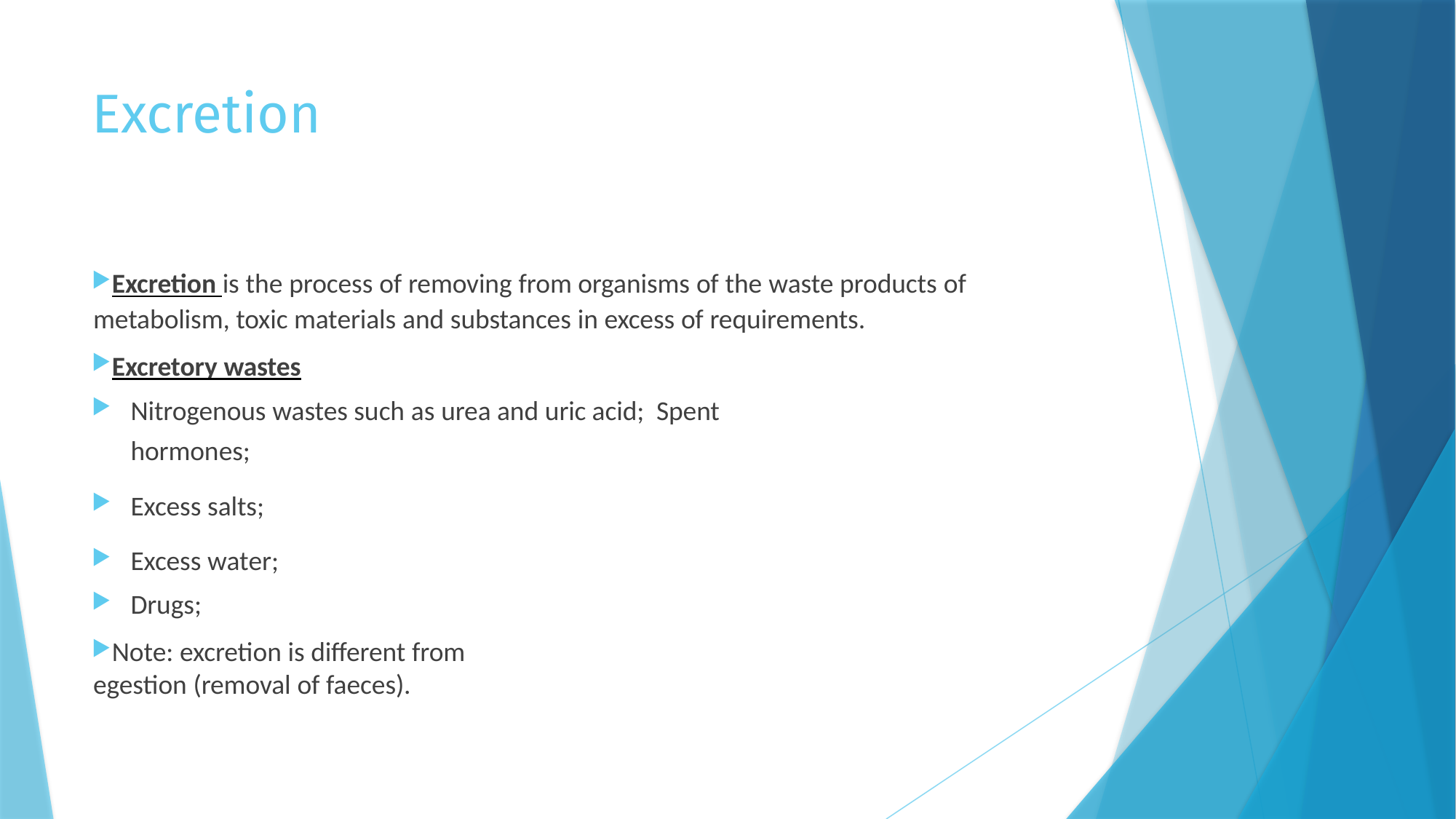

# Excretion
Excretion is the process of removing from organisms of the waste products of  metabolism, toxic materials and substances in excess of requirements.
Excretory wastes
Nitrogenous wastes such as urea and uric acid;  Spent hormones;
Excess salts;
Excess water;
Drugs;
Note: excretion is different from egestion (removal of faeces).